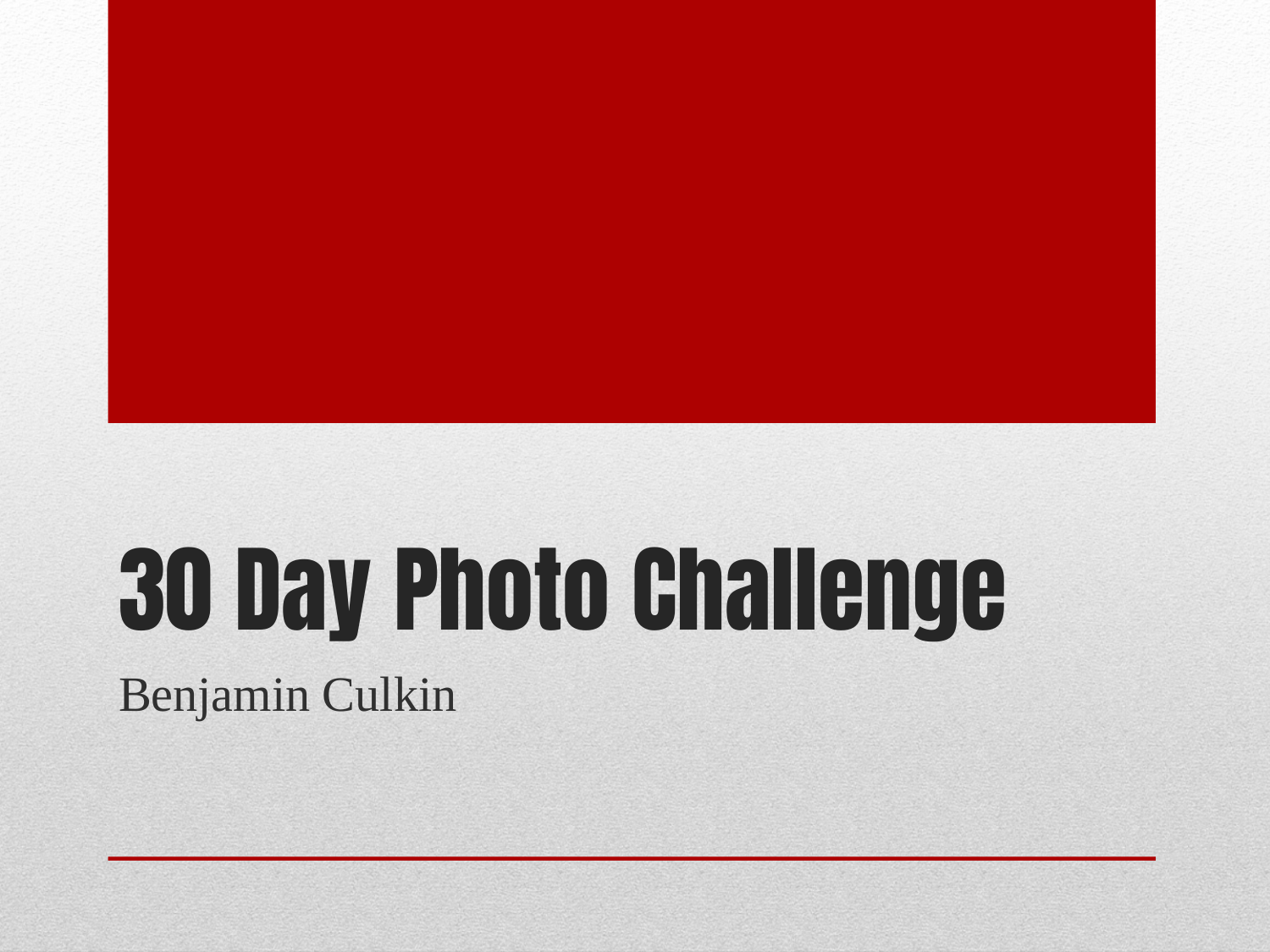

# 30 Day Photo Challenge
Benjamin Culkin